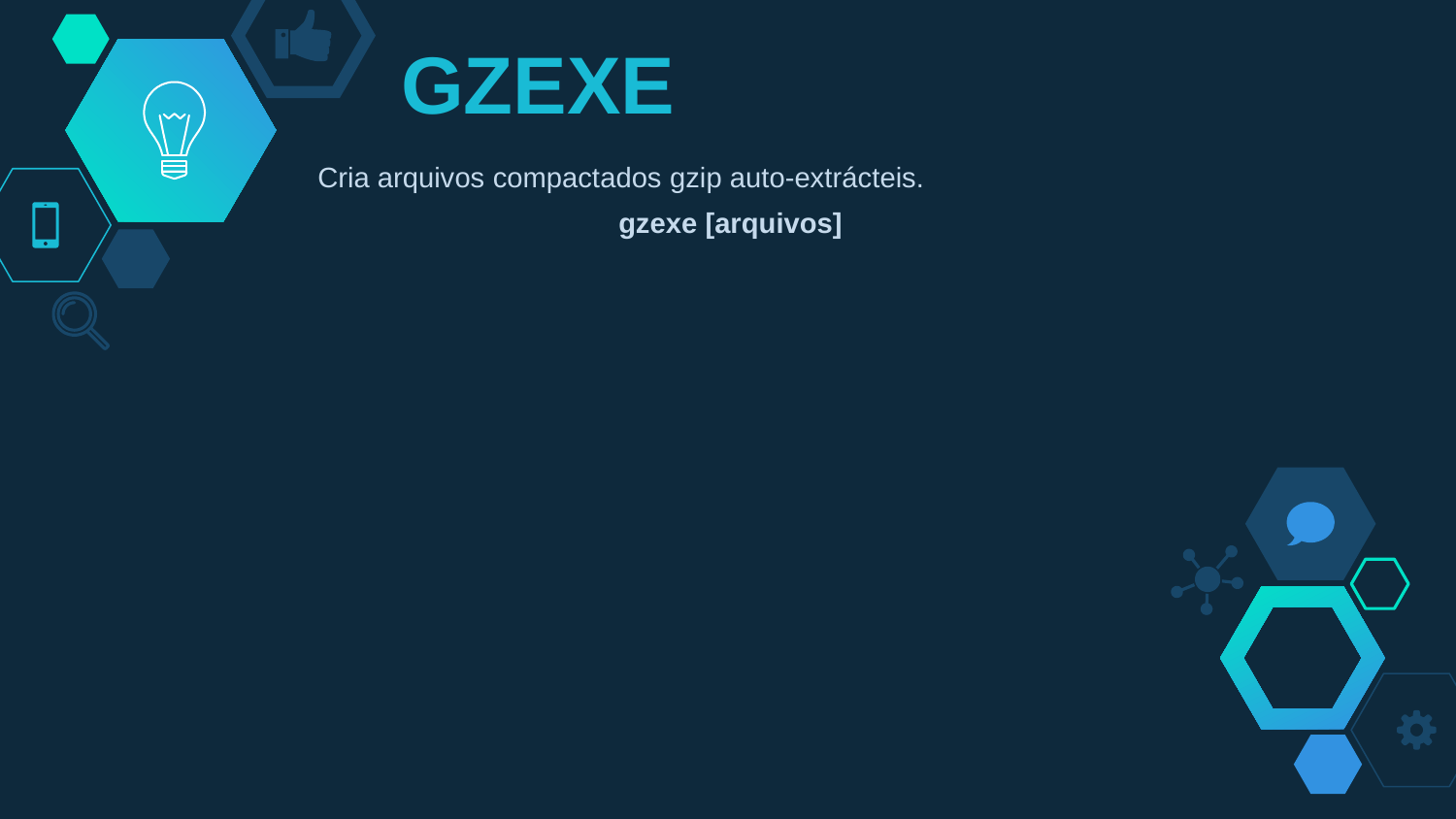

# GZEXE
Cria arquivos compactados gzip auto-extrácteis.
gzexe [arquivos]